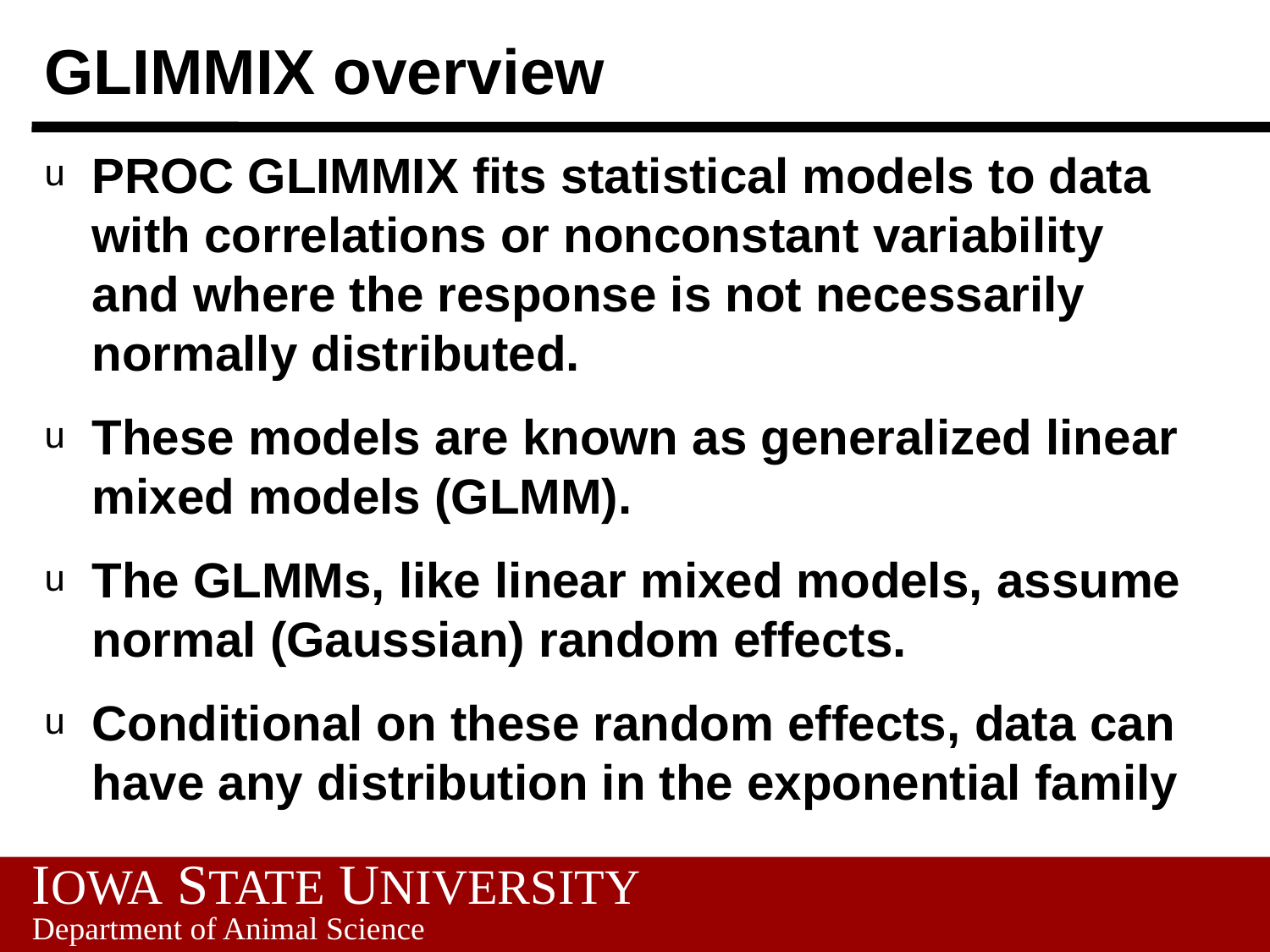

# GLIMMIX overview
PROC GLIMMIX fits statistical models to data with correlations or nonconstant variability and where the response is not necessarily normally distributed.
These models are known as generalized linear mixed models (GLMM).
The GLMMs, like linear mixed models, assume normal (Gaussian) random effects.
Conditional on these random effects, data can have any distribution in the exponential family